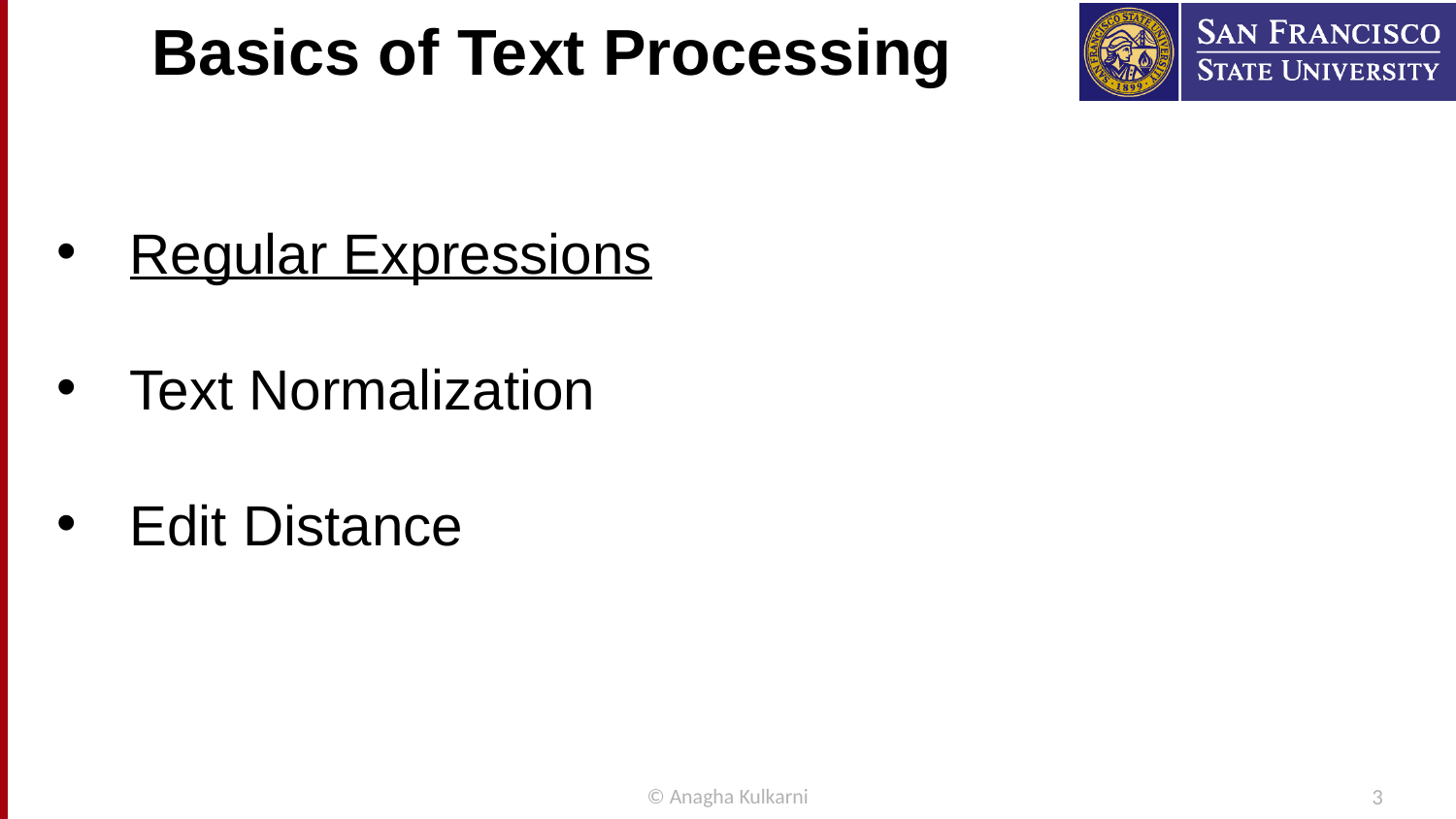

# Basics of Text Processing
Regular Expressions

Text Normalization

Edit Distance

© Anagha Kulkarni
3